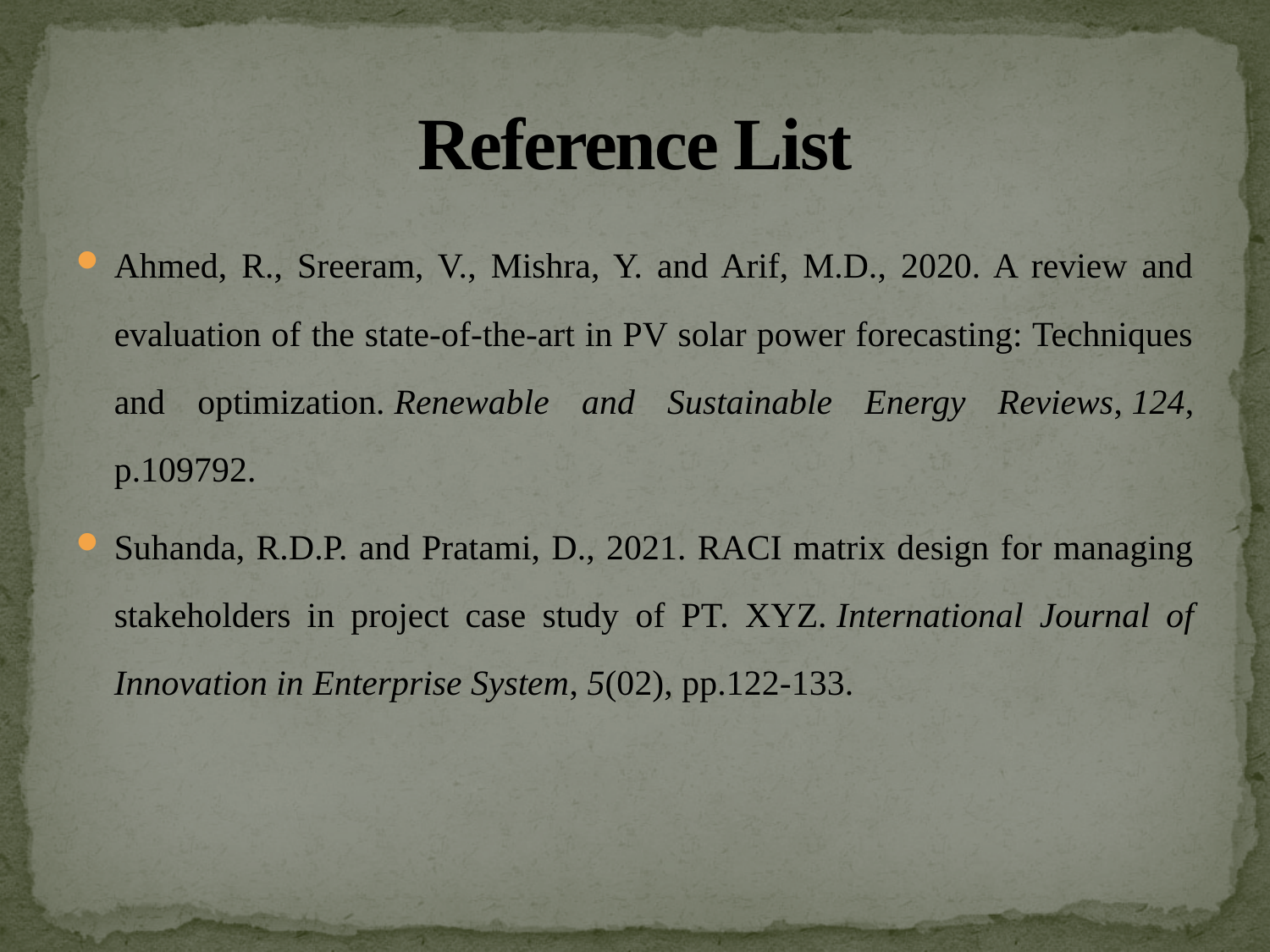

# Reference List
Ahmed, R., Sreeram, V., Mishra, Y. and Arif, M.D., 2020. A review and evaluation of the state-of-the-art in PV solar power forecasting: Techniques and optimization. Renewable and Sustainable Energy Reviews, 124, p.109792.
Suhanda, R.D.P. and Pratami, D., 2021. RACI matrix design for managing stakeholders in project case study of PT. XYZ. International Journal of Innovation in Enterprise System, 5(02), pp.122-133.